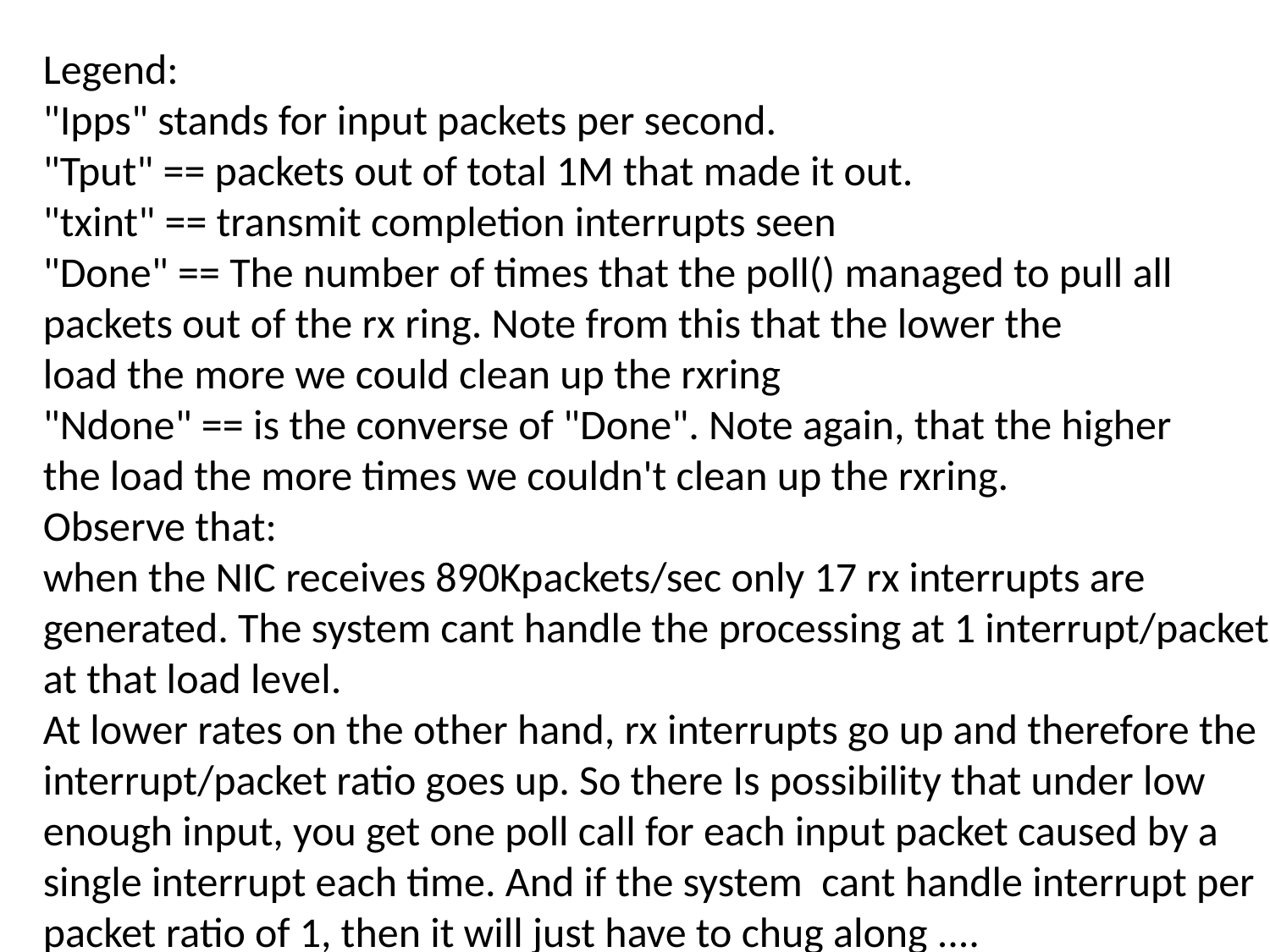

Legend:
"Ipps" stands for input packets per second.
"Tput" == packets out of total 1M that made it out.
"txint" == transmit completion interrupts seen
"Done" == The number of times that the poll() managed to pull all
packets out of the rx ring. Note from this that the lower the
load the more we could clean up the rxring
"Ndone" == is the converse of "Done". Note again, that the higher
the load the more times we couldn't clean up the rxring.
Observe that:
when the NIC receives 890Kpackets/sec only 17 rx interrupts are
generated. The system cant handle the processing at 1 interrupt/packet
at that load level.
At lower rates on the other hand, rx interrupts go up and therefore the
interrupt/packet ratio goes up. So there Is possibility that under low
enough input, you get one poll call for each input packet caused by a
single interrupt each time. And if the system  cant handle interrupt per
packet ratio of 1, then it will just have to chug along ....